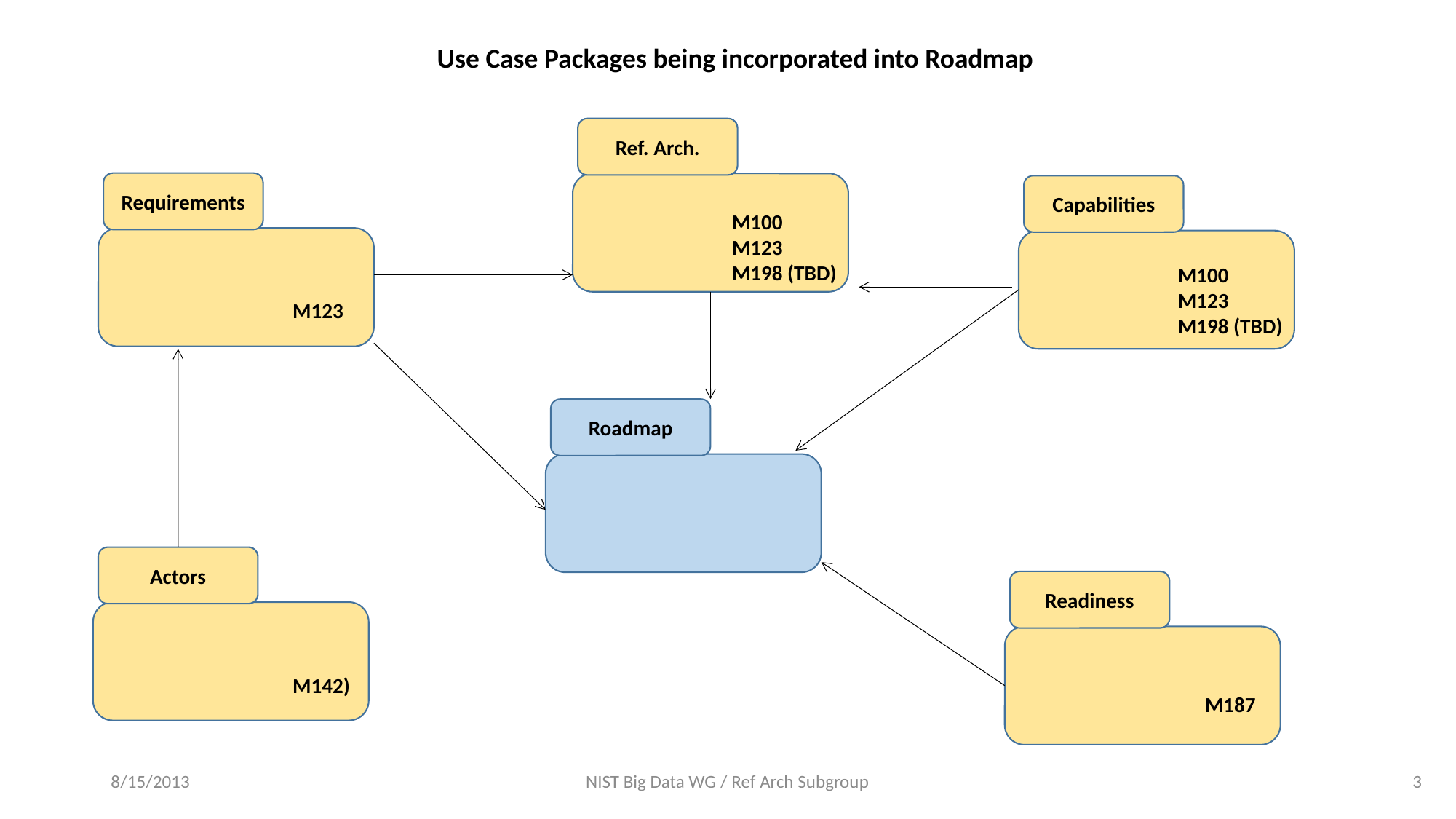

Use Case Packages being incorporated into Roadmap
Ref. Arch.
Requirements

Capabilities
M100
M123
M198 (TBD)

M100
M123
M198 (TBD)
M123
Roadmap

Actors
Readiness

M142)
M187
8/15/2013
NIST Big Data WG / Ref Arch Subgroup
3